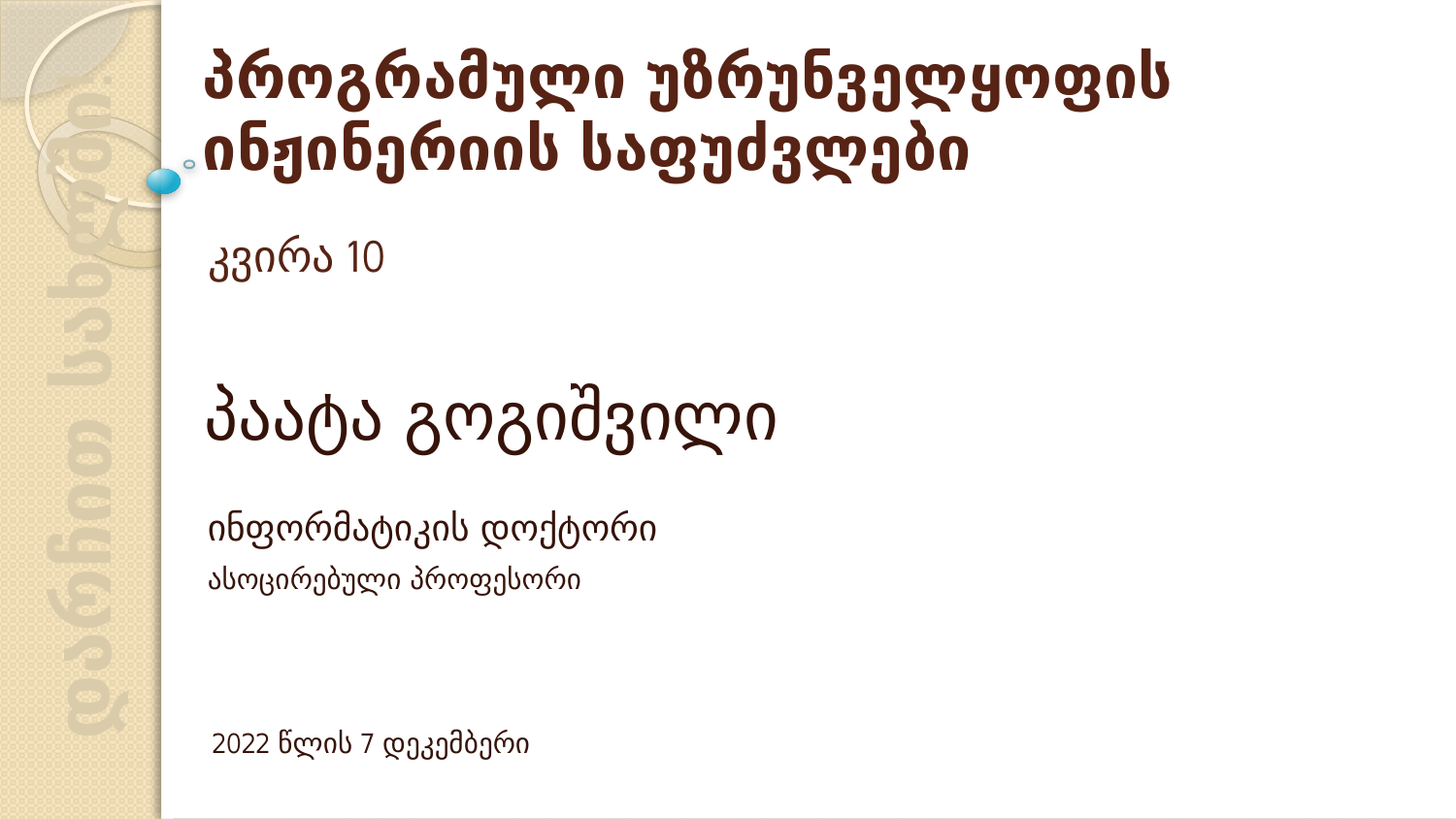

# პროგრამული უზრუნველყოფის ინჟინერიის საფუძვლები
კვირა 10
დარჩით სახლში!
პაატა გოგიშვილი
ინფორმატიკის დოქტორი
ასოცირებული პროფესორი
2022 წლის 7 დეკემბერი